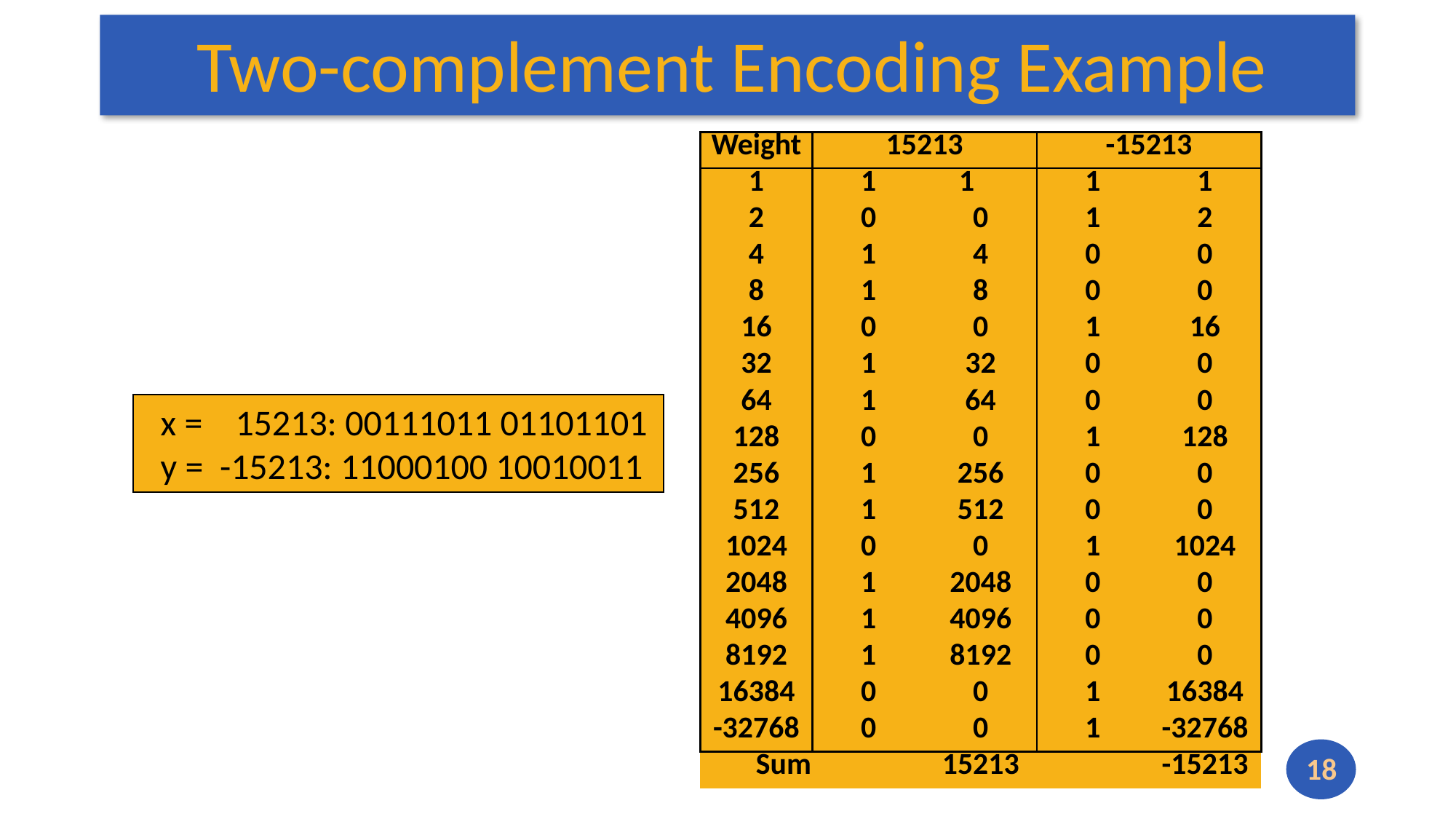

# Two-complement Encoding Example
| Weight | 15213 |  | -15213 |  |
| --- | --- | --- | --- | --- |
| 1 | 1 | 1 | 1 | 1 |
| 2 | 0 | 0 | 1 | 2 |
| 4 | 1 | 4 | 0 | 0 |
| 8 | 1 | 8 | 0 | 0 |
| 16 | 0 | 0 | 1 | 16 |
| 32 | 1 | 32 | 0 | 0 |
| 64 | 1 | 64 | 0 | 0 |
| 128 | 0 | 0 | 1 | 128 |
| 256 | 1 | 256 | 0 | 0 |
| 512 | 1 | 512 | 0 | 0 |
| 1024 | 0 | 0 | 1 | 1024 |
| 2048 | 1 | 2048 | 0 | 0 |
| 4096 | 1 | 4096 | 0 | 0 |
| 8192 | 1 | 8192 | 0 | 0 |
| 16384 | 0 | 0 | 1 | 16384 |
| -32768 | 0 | 0 | 1 | -32768 |
| Sum |  | 15213 |  | -15213 |
  x =    15213: 00111011 01101101
  y =  -15213: 11000100 10010011
18